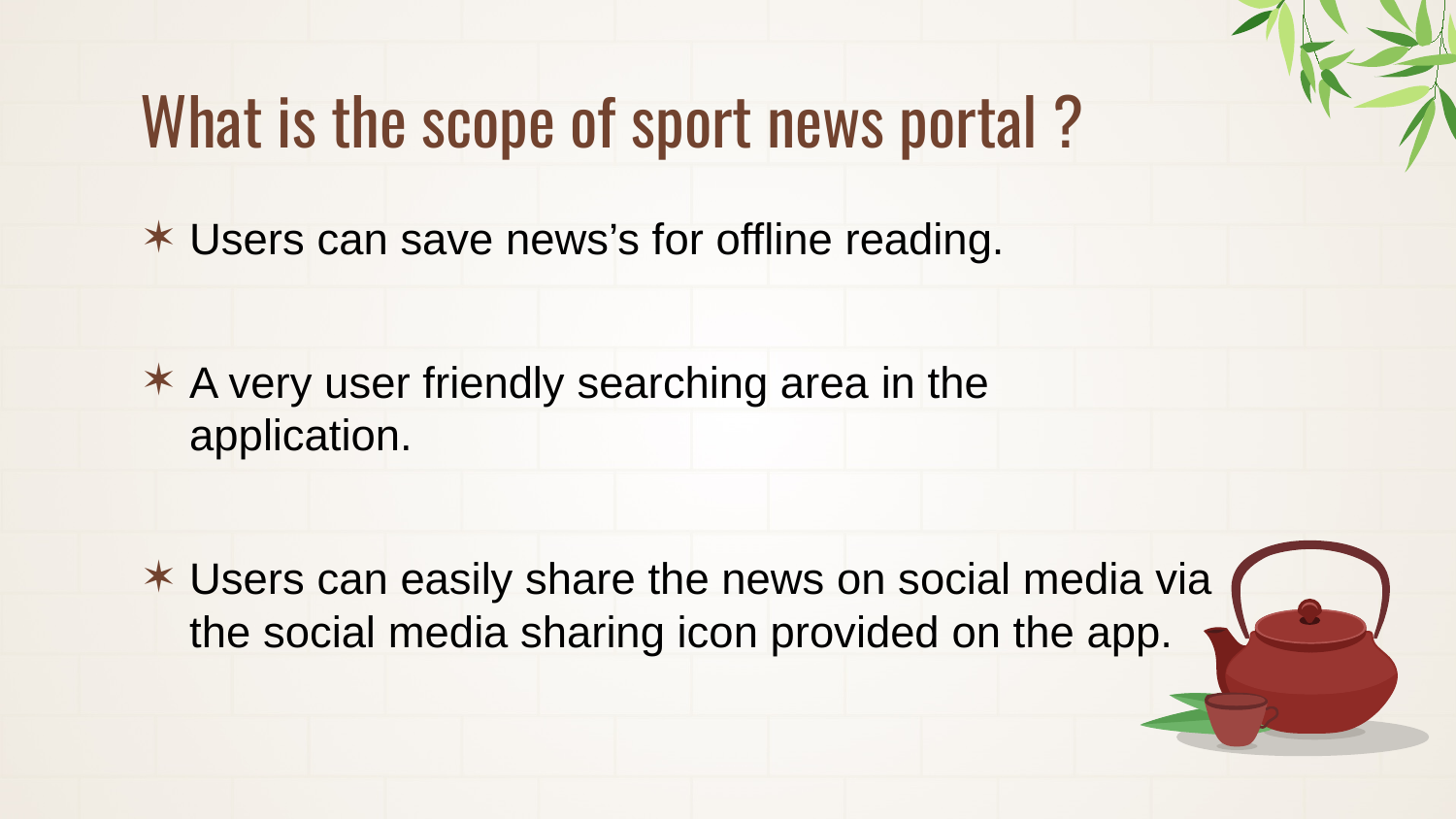

# What is the scope of sport news portal ?
Users can save news’s for offline reading.

A very user friendly searching area in the application.

Users can easily share the news on social media via the social media sharing icon provided on the app.